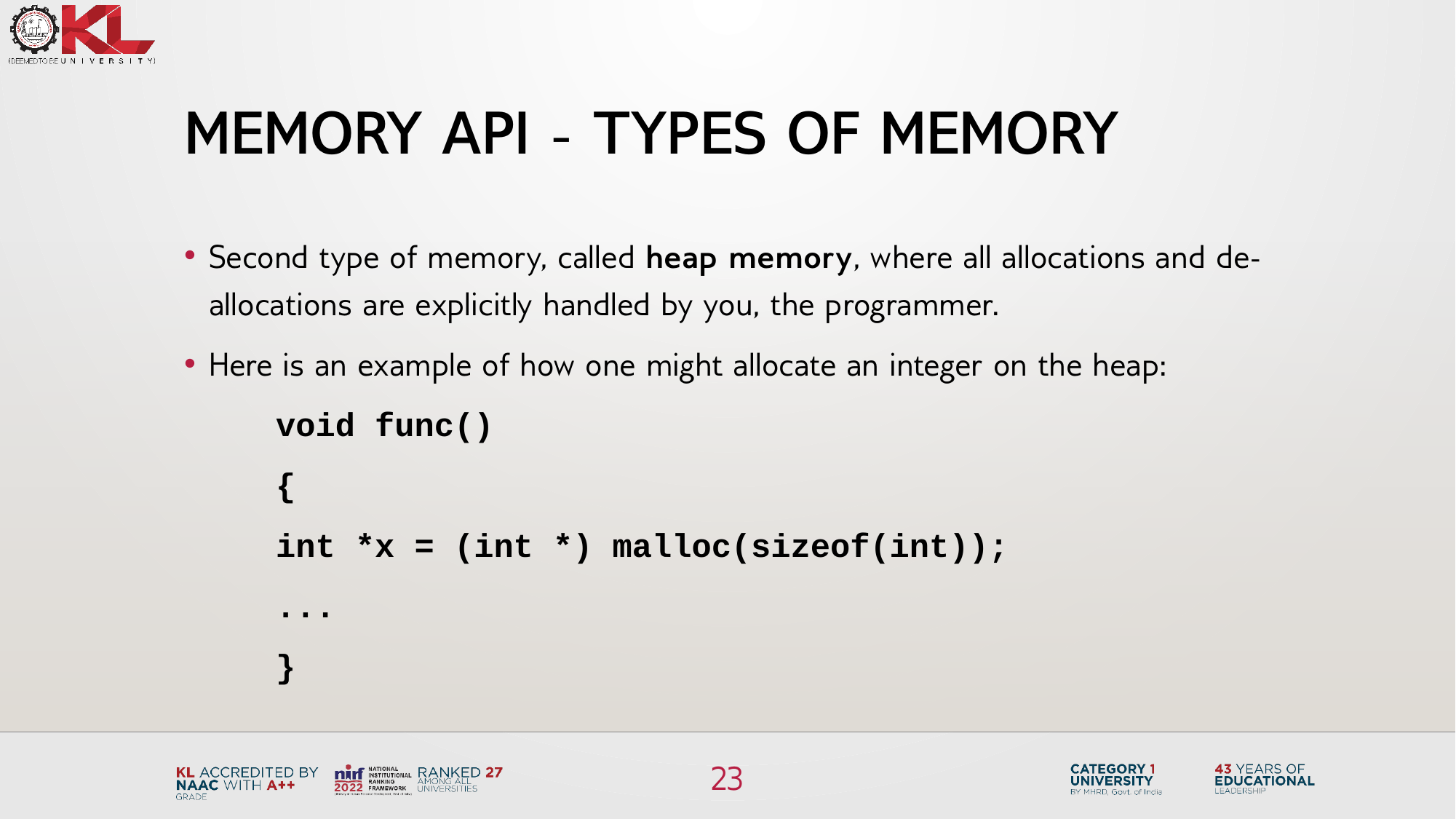

# Memory API - Types of Memory
Second type of memory, called heap memory, where all allocations and de-allocations are explicitly handled by you, the programmer.
Here is an example of how one might allocate an integer on the heap:
	void func()
	{
	int *x = (int *) malloc(sizeof(int));
	...
	}

23